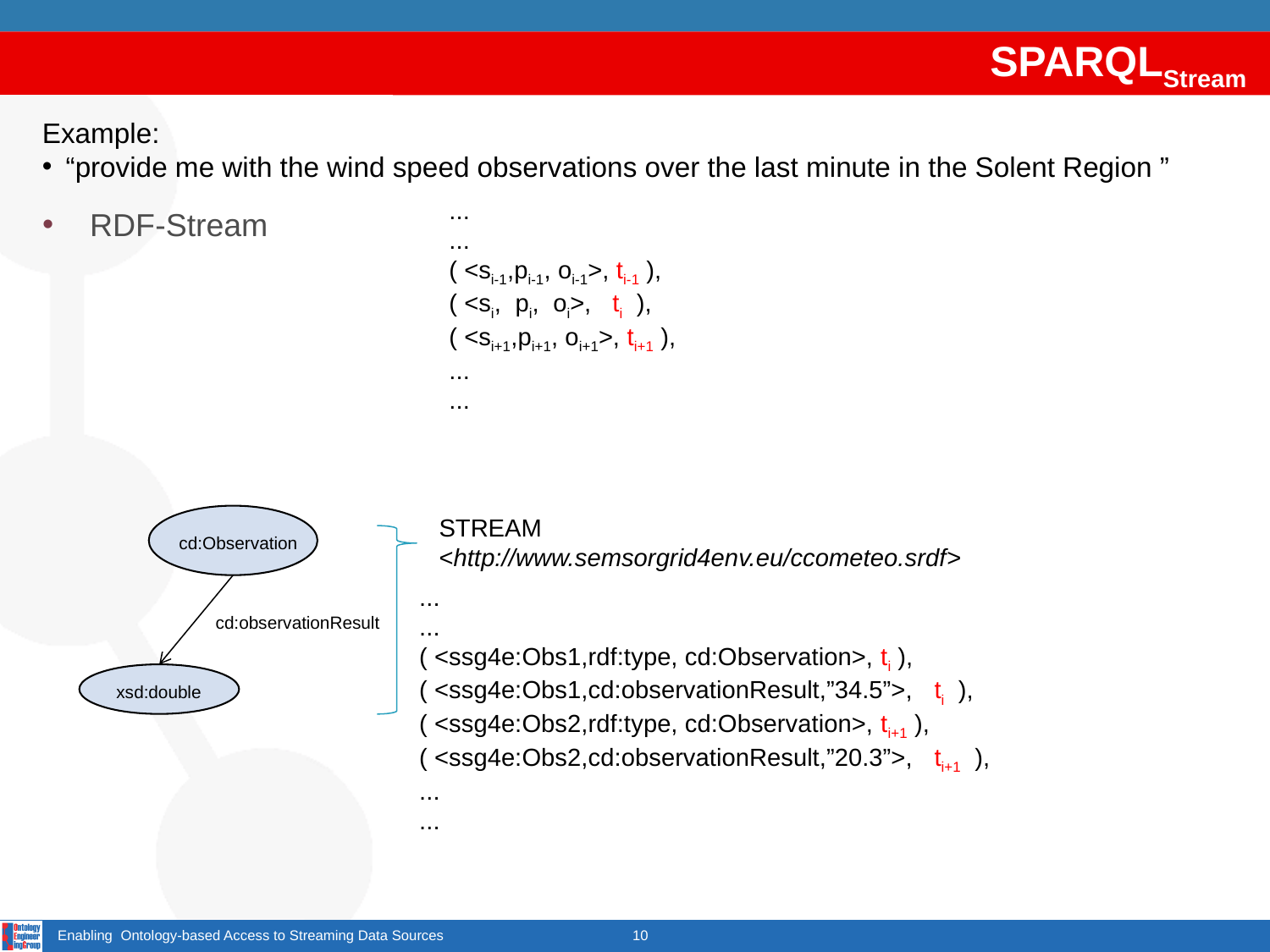

# SPARQLStream
Example:
“provide me with the wind speed observations over the last minute in the Solent Region ”
...
...
( <si-1,pi-1, oi-1>, ti-1 ),
( <si,  pi,  oi>,   ti  ),
( <si+1,pi+1, oi+1>, ti+1 ),
...
...
RDF-Stream

STREAM <http://www.semsorgrid4env.eu/ccometeo.srdf>
cd:Observation

...
...
( <ssg4e:Obs1,rdf:type, cd:Observation>, ti ),
( <ssg4e:Obs1,cd:observationResult,”34.5”>,   ti  ),
( <ssg4e:Obs2,rdf:type, cd:Observation>, ti+1 ),
( <ssg4e:Obs2,cd:observationResult,”20.3”>,   ti+1  ),
...
...
cd:observationResult

xsd:double
Enabling  Ontology-based Access to Streaming Data Sources

10